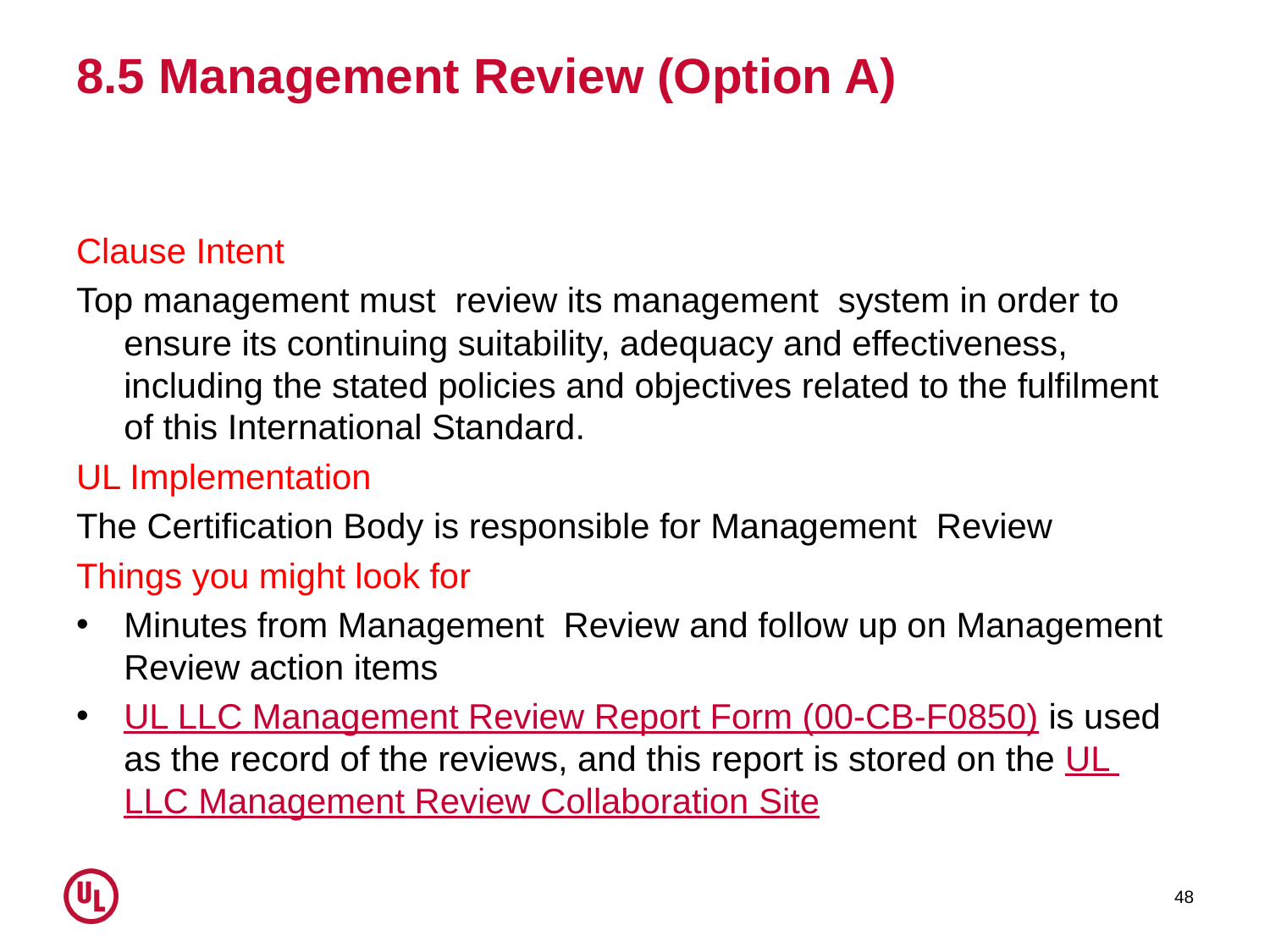

# 8.5 Management Review (Option A)
Clause Intent
Top management must  review its management  system in order to ensure its continuing suitability, adequacy and effectiveness, including the stated policies and objectives related to the fulfilment of this International Standard.
UL Implementation
The Certification Body is responsible for Management  Review
Things you might look for
Minutes from Management  Review and follow up on Management  Review action items
UL LLC Management Review Report Form (00-CB-F0850) is used as the record of the reviews, and this report is stored on the UL LLC Management Review Collaboration Site

48